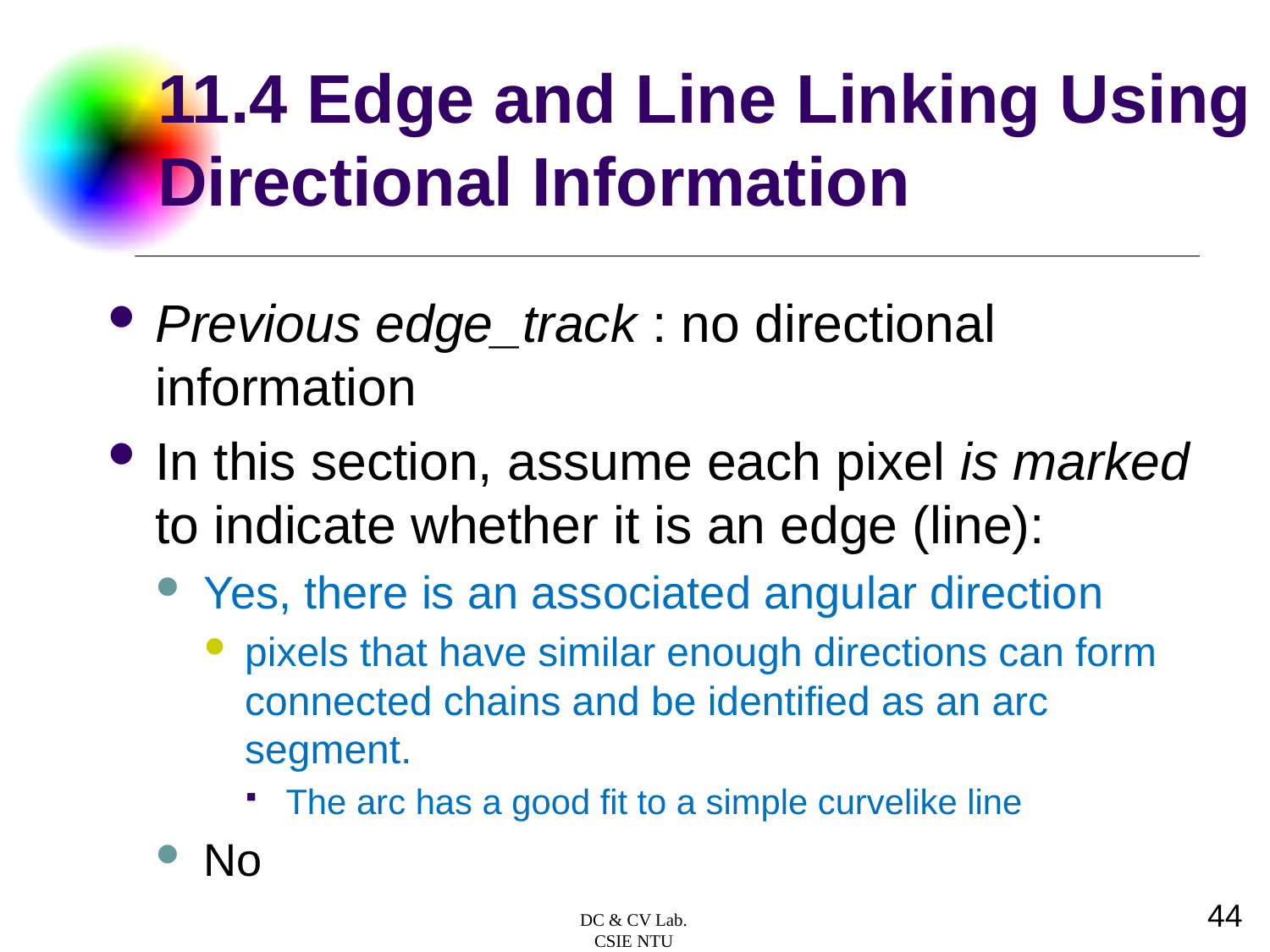

# 11.4 Edge and Line Linking Using Directional Information
Previous edge_track : no directional information
In this section, assume each pixel is marked to indicate whether it is an edge (line):
Yes, there is an associated angular direction
pixels that have similar enough directions can form connected chains and be identified as an arc segment.
The arc has a good fit to a simple curvelike line
No

44
DC & CV Lab.
CSIE NTU